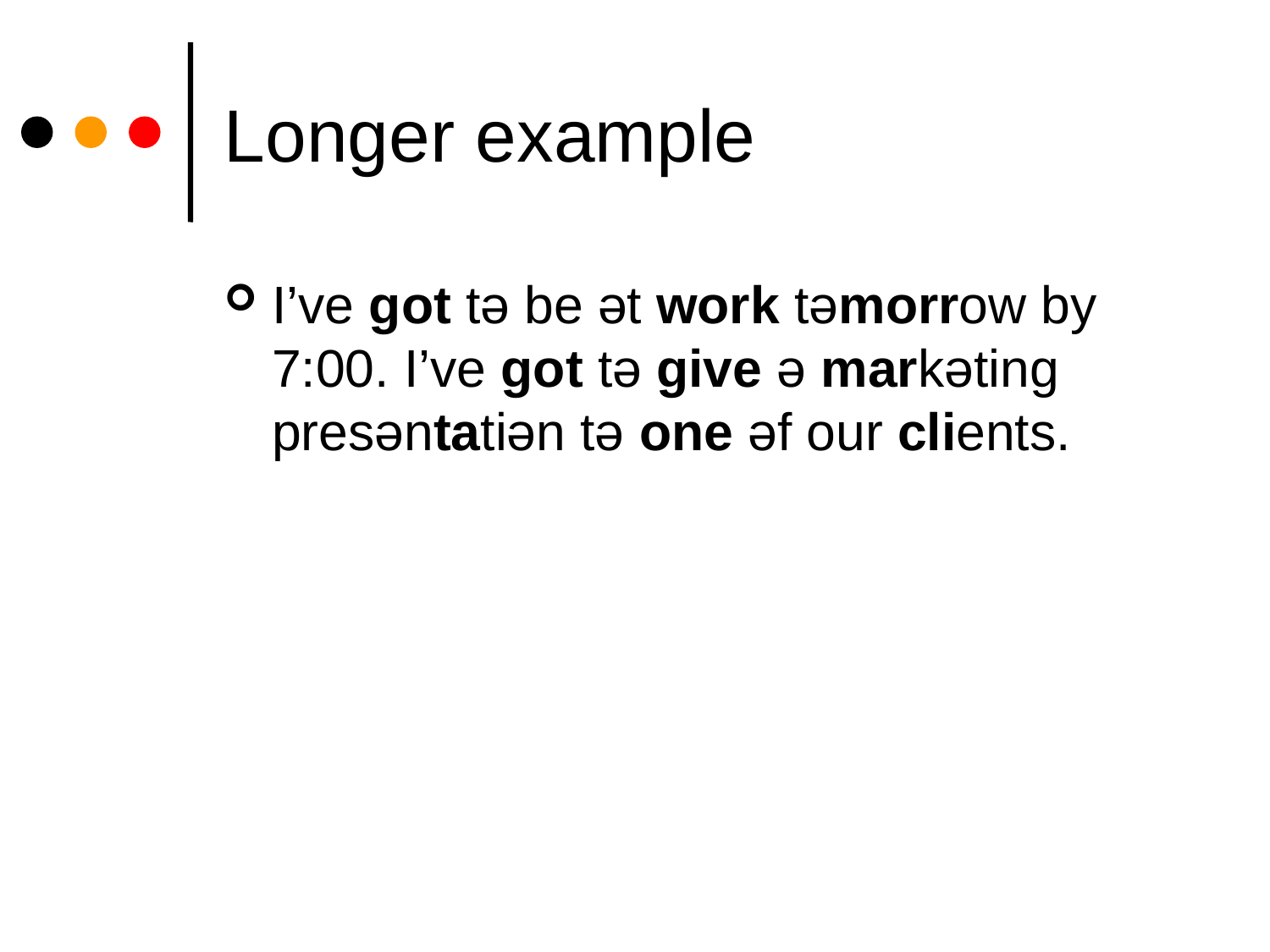

# Longer example
I’ve got tə be ət work təmorrow by 7:00. I’ve got tə give ə markəting presəntatiən tə one əf our clients.